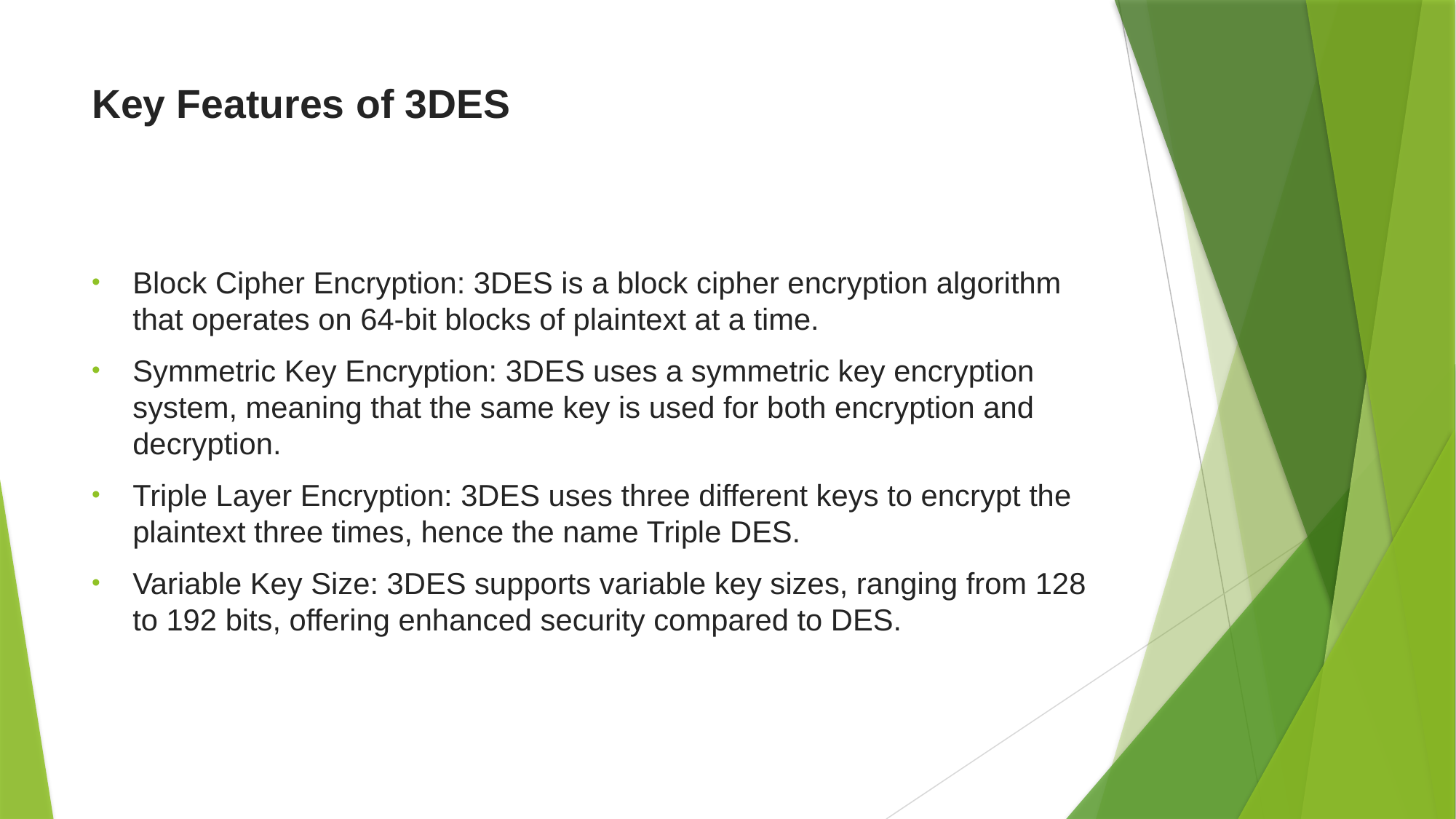

# Key Features of 3DES
Block Cipher Encryption: 3DES is a block cipher encryption algorithm that operates on 64-bit blocks of plaintext at a time.
Symmetric Key Encryption: 3DES uses a symmetric key encryption system, meaning that the same key is used for both encryption and decryption.
Triple Layer Encryption: 3DES uses three different keys to encrypt the plaintext three times, hence the name Triple DES.
Variable Key Size: 3DES supports variable key sizes, ranging from 128 to 192 bits, offering enhanced security compared to DES.